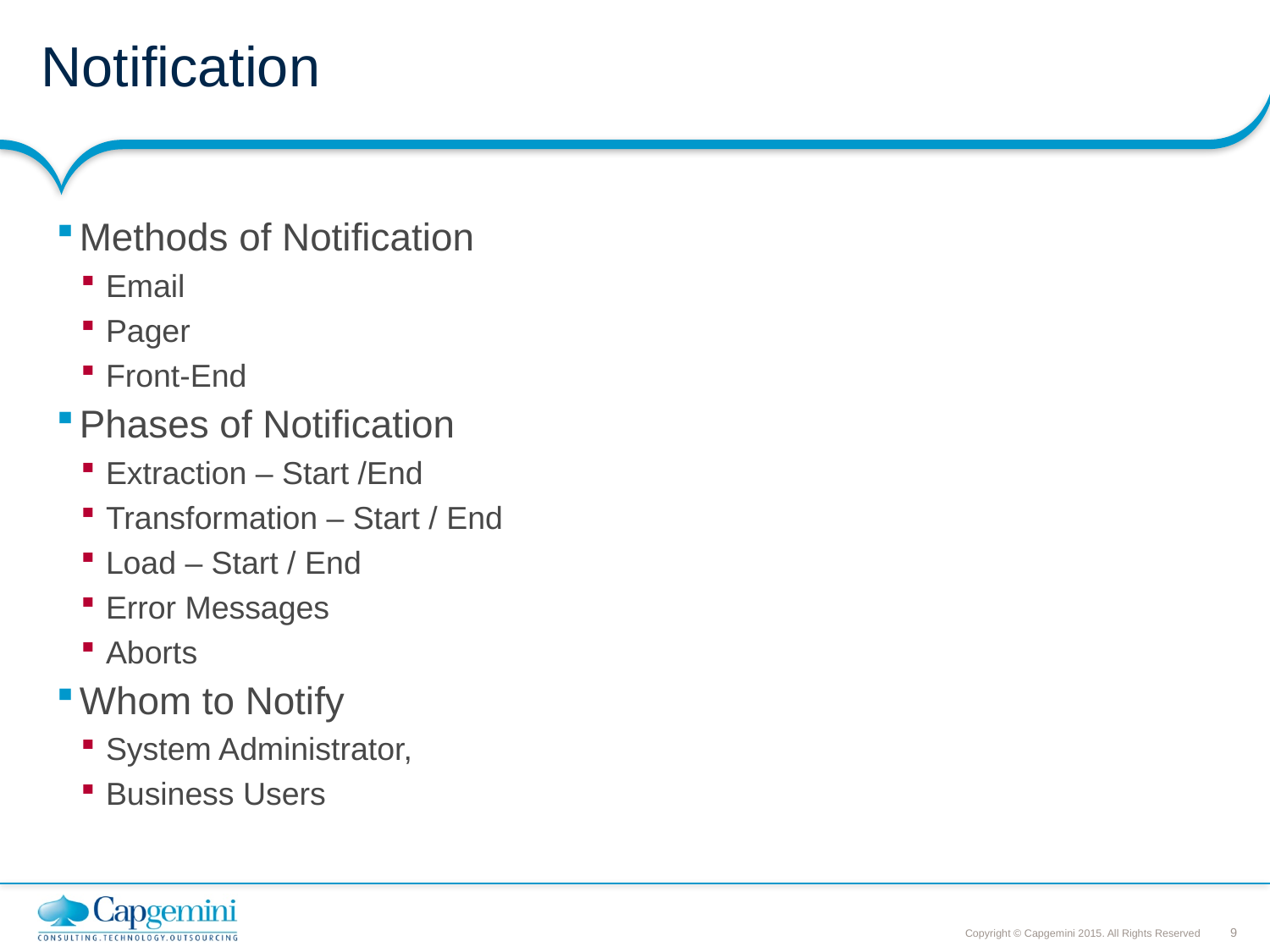

# Notification
Methods of Notification
Email
Pager
Front-End
Phases of Notification
Extraction – Start /End
Transformation – Start / End
Load – Start / End
Error Messages
Aborts
Whom to Notify
System Administrator,
Business Users